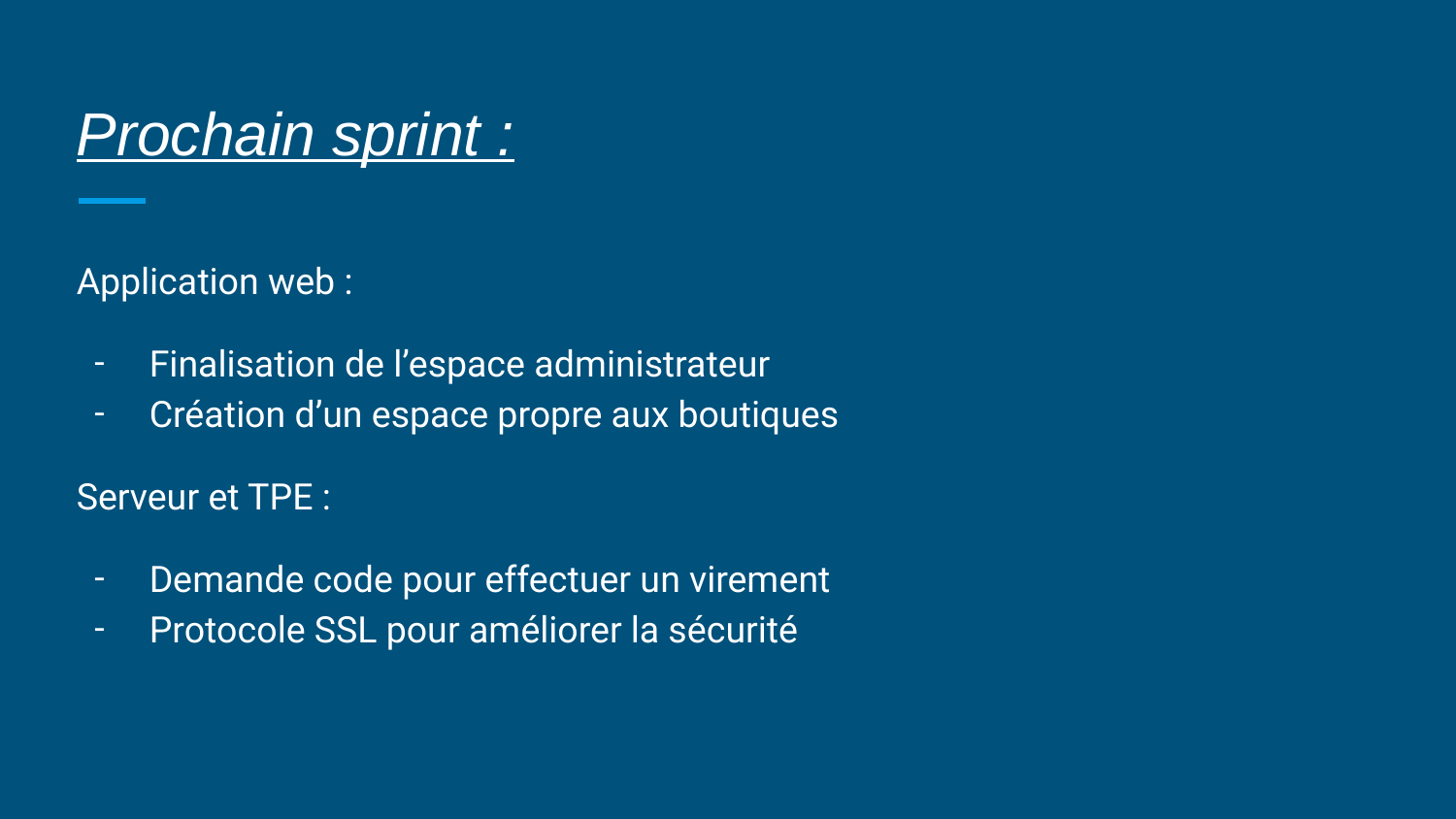

# Prochain sprint :
Application web :
Finalisation de l’espace administrateur
Création d’un espace propre aux boutiques
Serveur et TPE :
Demande code pour effectuer un virement
Protocole SSL pour améliorer la sécurité